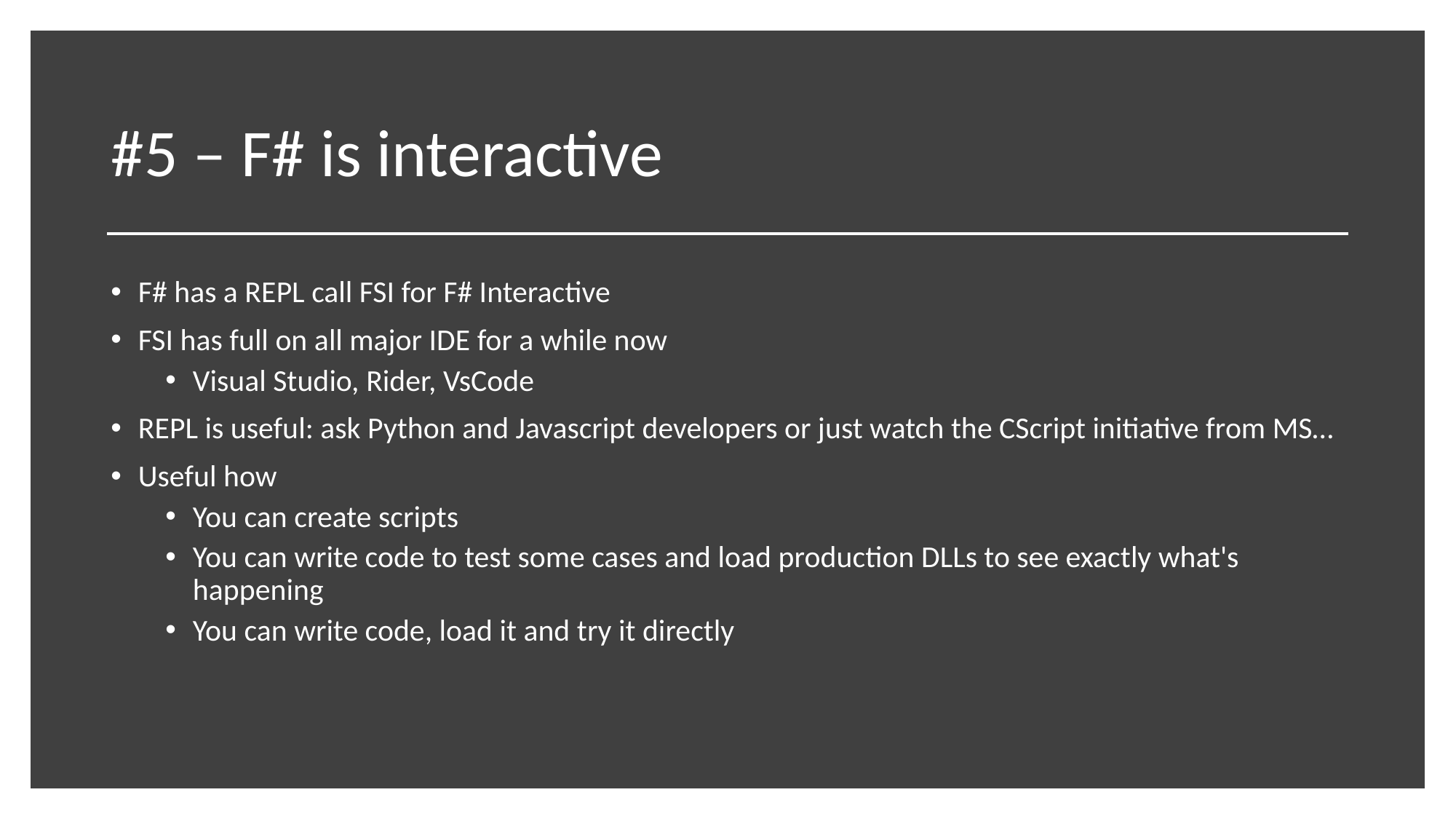

# #5 – F# is interactive
F# has a REPL call FSI for F# Interactive
FSI has full on all major IDE for a while now
Visual Studio, Rider, VsCode
REPL is useful: ask Python and Javascript developers or just watch the CScript initiative from MS…
Useful how
You can create scripts
You can write code to test some cases and load production DLLs to see exactly what's happening
You can write code, load it and try it directly